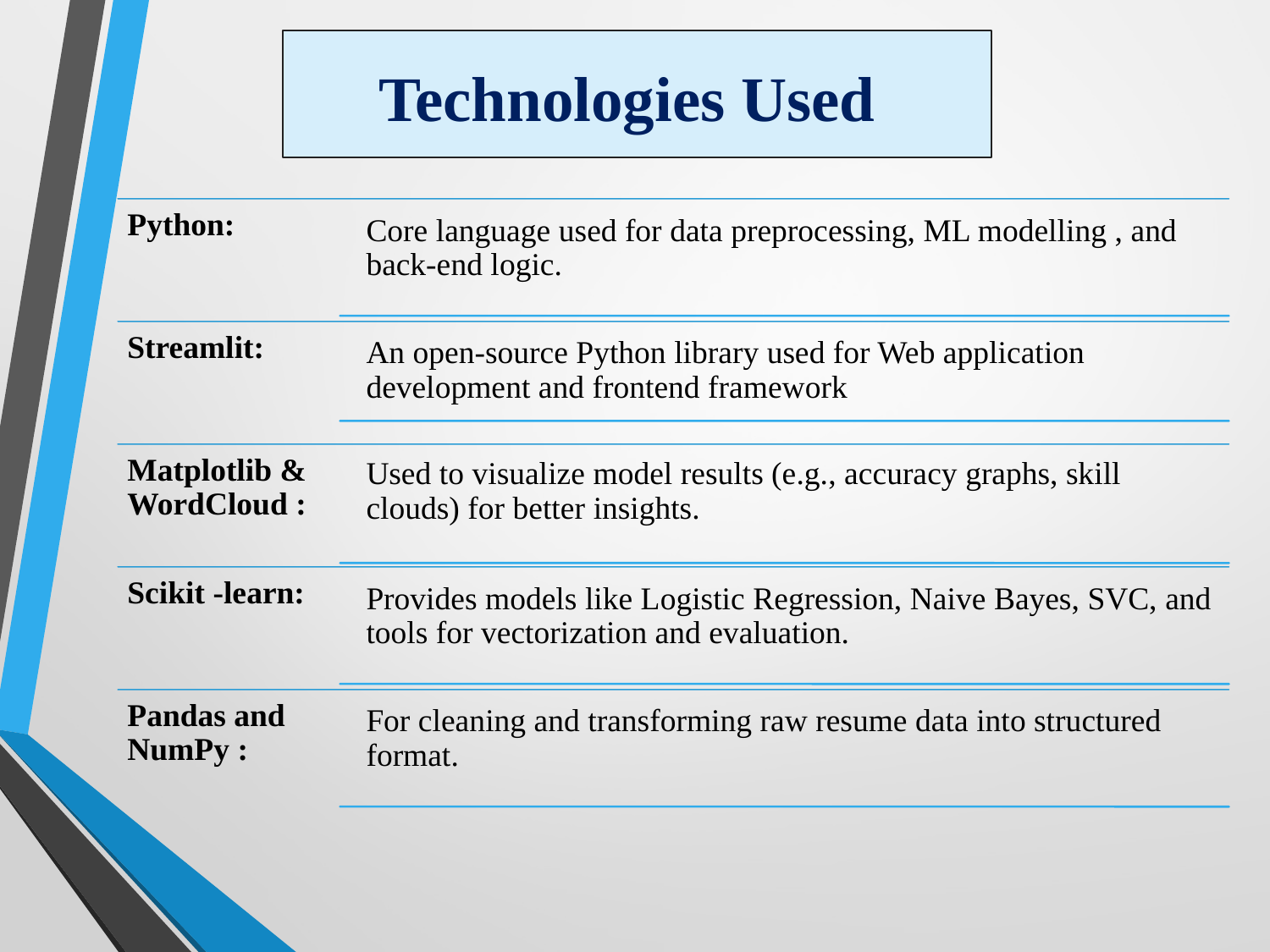

# Technologies Used
Python:
Core language used for data preprocessing, ML modelling , and back-end logic.
Streamlit:
An open-source Python library used for Web application development and frontend framework
Matplotlib & WordCloud :
Used to visualize model results (e.g., accuracy graphs, skill clouds) for better insights.
Scikit -learn:
Provides models like Logistic Regression, Naive Bayes, SVC, and tools for vectorization and evaluation.
Pandas and NumPy :
For cleaning and transforming raw resume data into structured format.